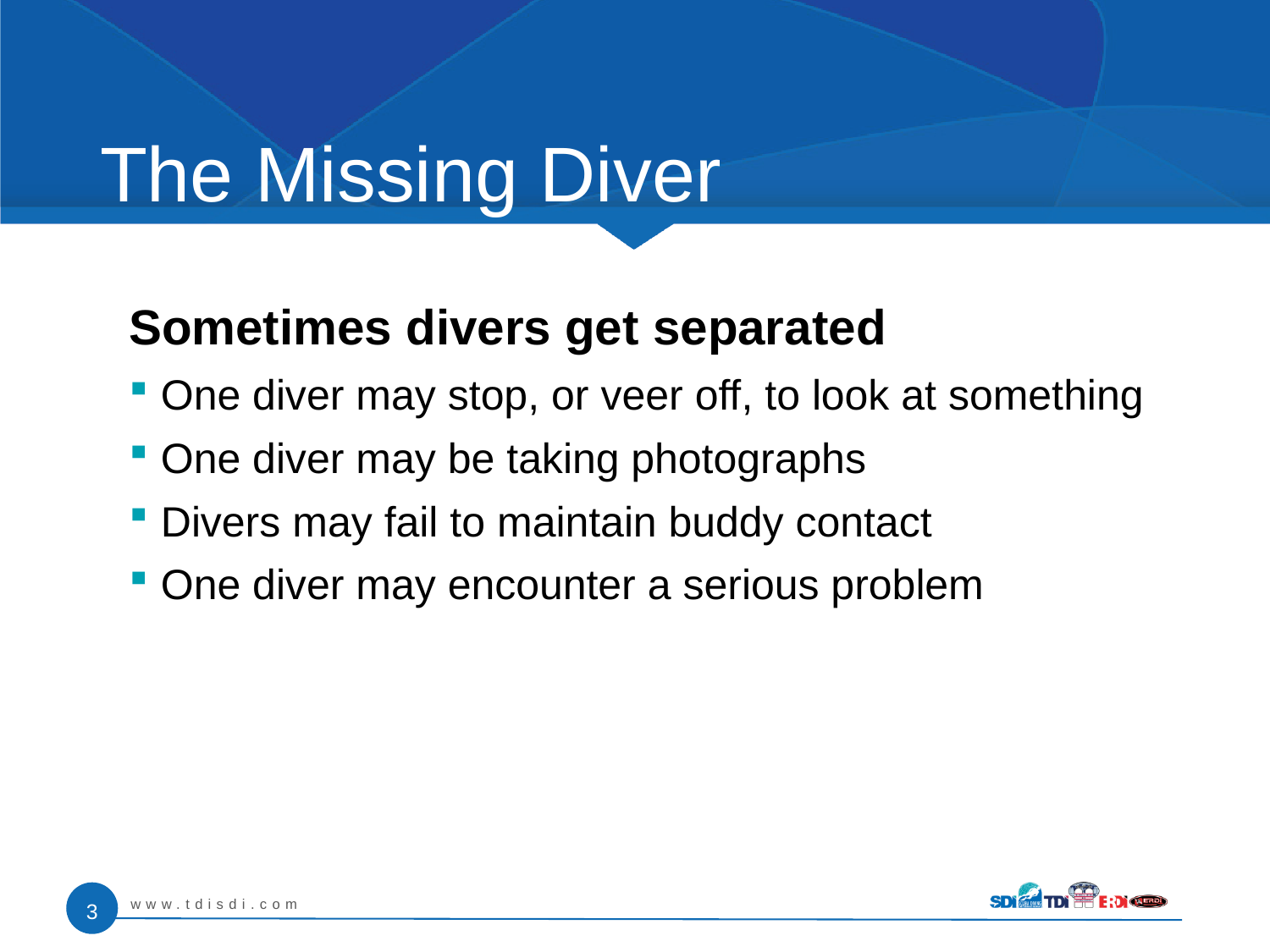

# The Missing Diver
Sometimes divers get separated
One diver may stop, or veer off, to look at something
One diver may be taking photographs
Divers may fail to maintain buddy contact
One diver may encounter a serious problem
www.tdisdi.com
3